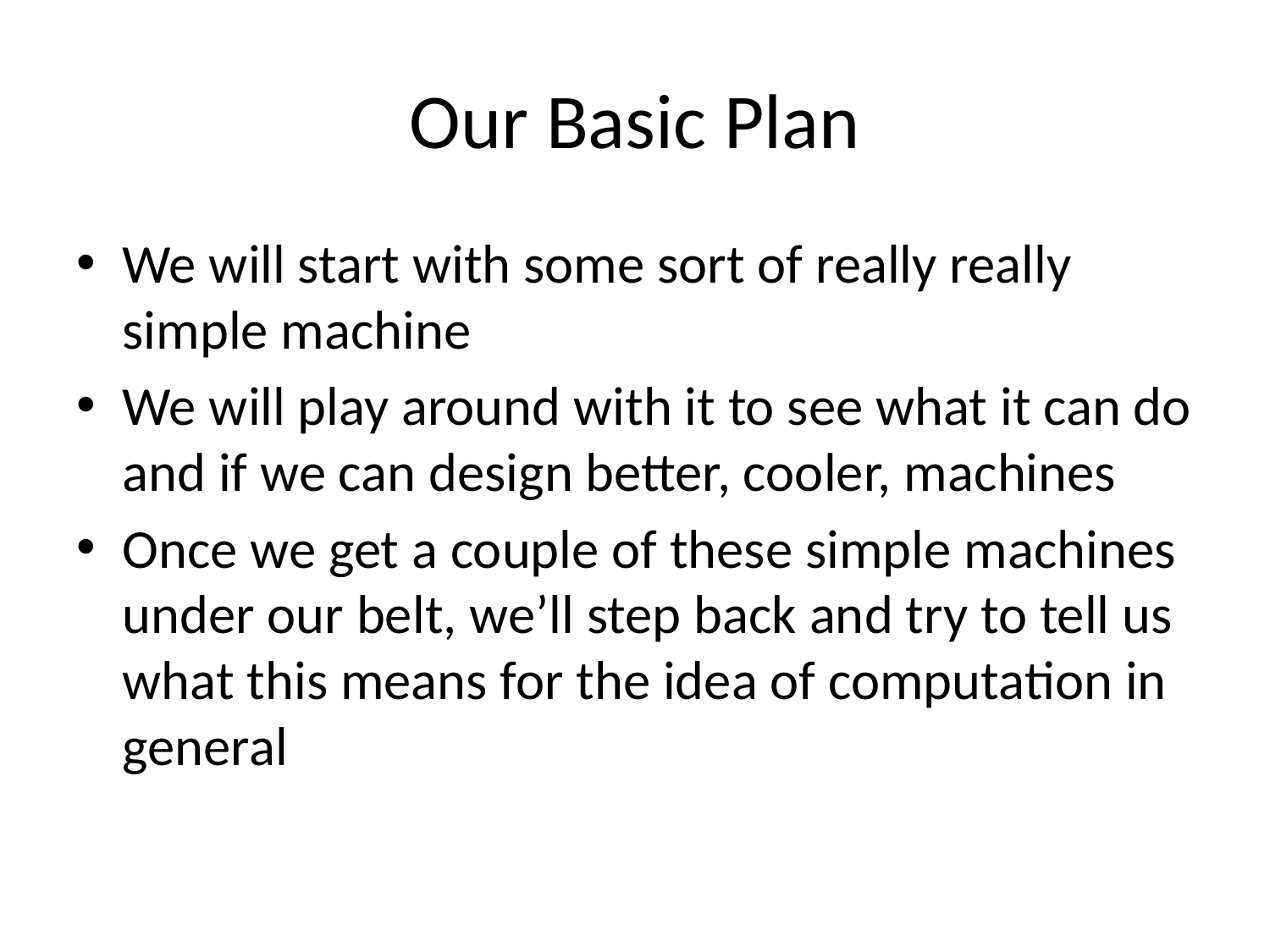

# Our Basic Plan
We will start with some sort of really really simple machine
We will play around with it to see what it can do and if we can design better, cooler, machines
Once we get a couple of these simple machines under our belt, we’ll step back and try to tell us what this means for the idea of computation in general